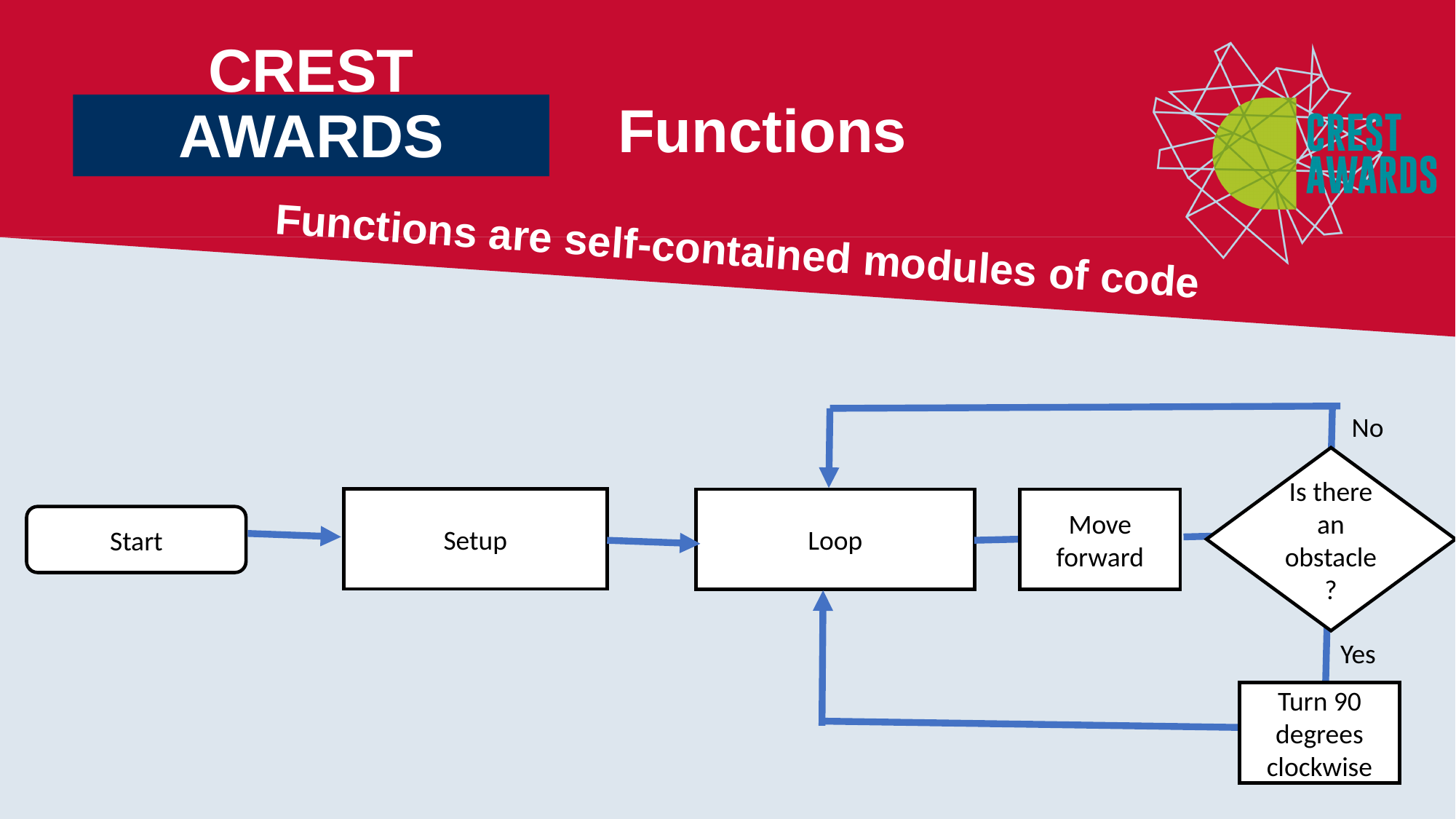

# CREST AWARDS
Functions
Functions are self-contained modules of code

No
Is there an obstacle?
Setup
Loop
Move forward
Start
Yes
Turn 90 degrees clockwise